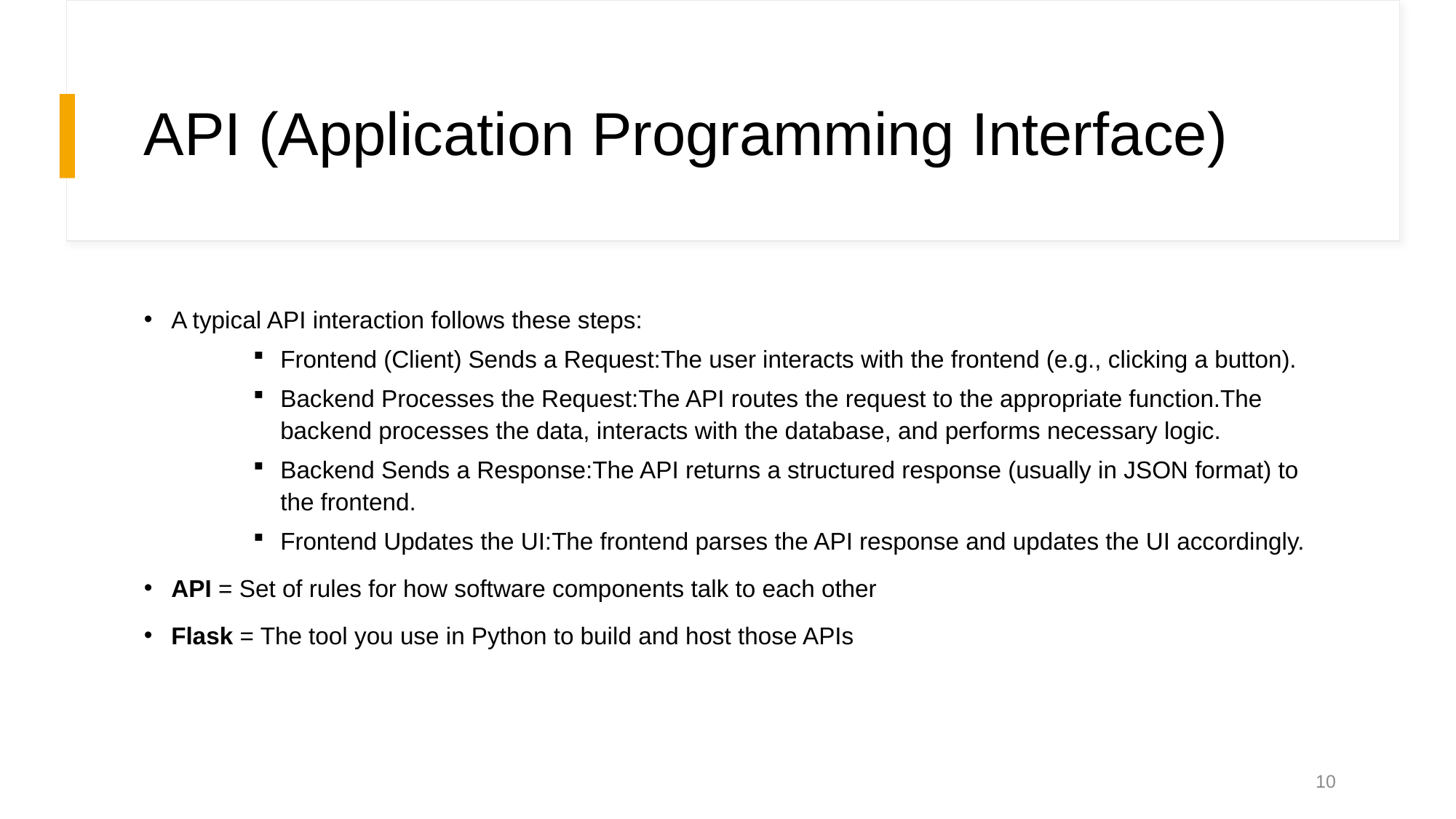

# API (Application Programming Interface)
A typical API interaction follows these steps:
Frontend (Client) Sends a Request:The user interacts with the frontend (e.g., clicking a button).
Backend Processes the Request:The API routes the request to the appropriate function.The backend processes the data, interacts with the database, and performs necessary logic.
Backend Sends a Response:The API returns a structured response (usually in JSON format) to the frontend.
Frontend Updates the UI:The frontend parses the API response and updates the UI accordingly.
API = Set of rules for how software components talk to each other
Flask = The tool you use in Python to build and host those APIs

10